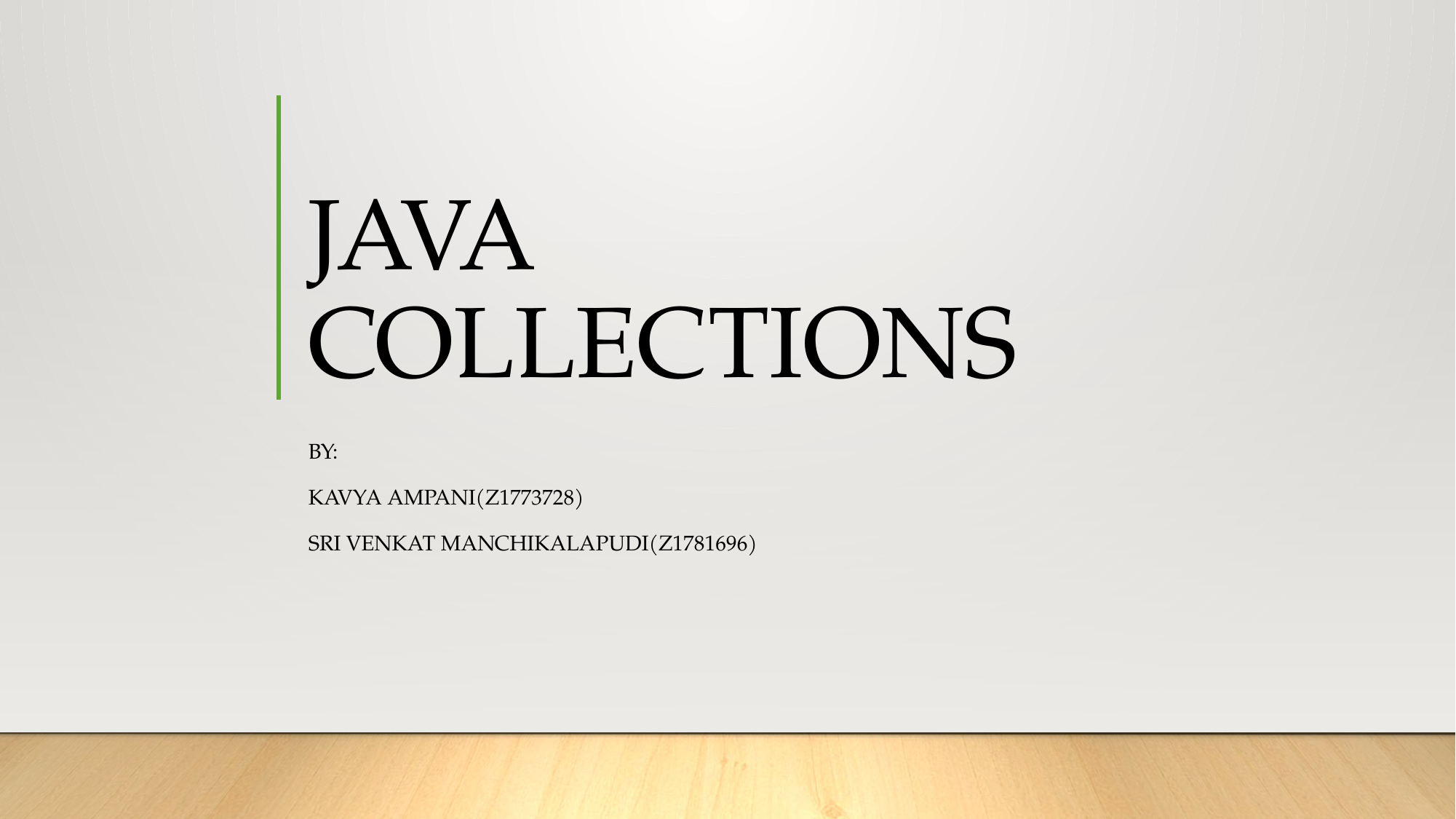

# JAVA COLLECTIONS
BY:
KAVYA AMPANI(Z1773728)
SRI VENKAT MANCHIKALAPUDI(Z1781696)